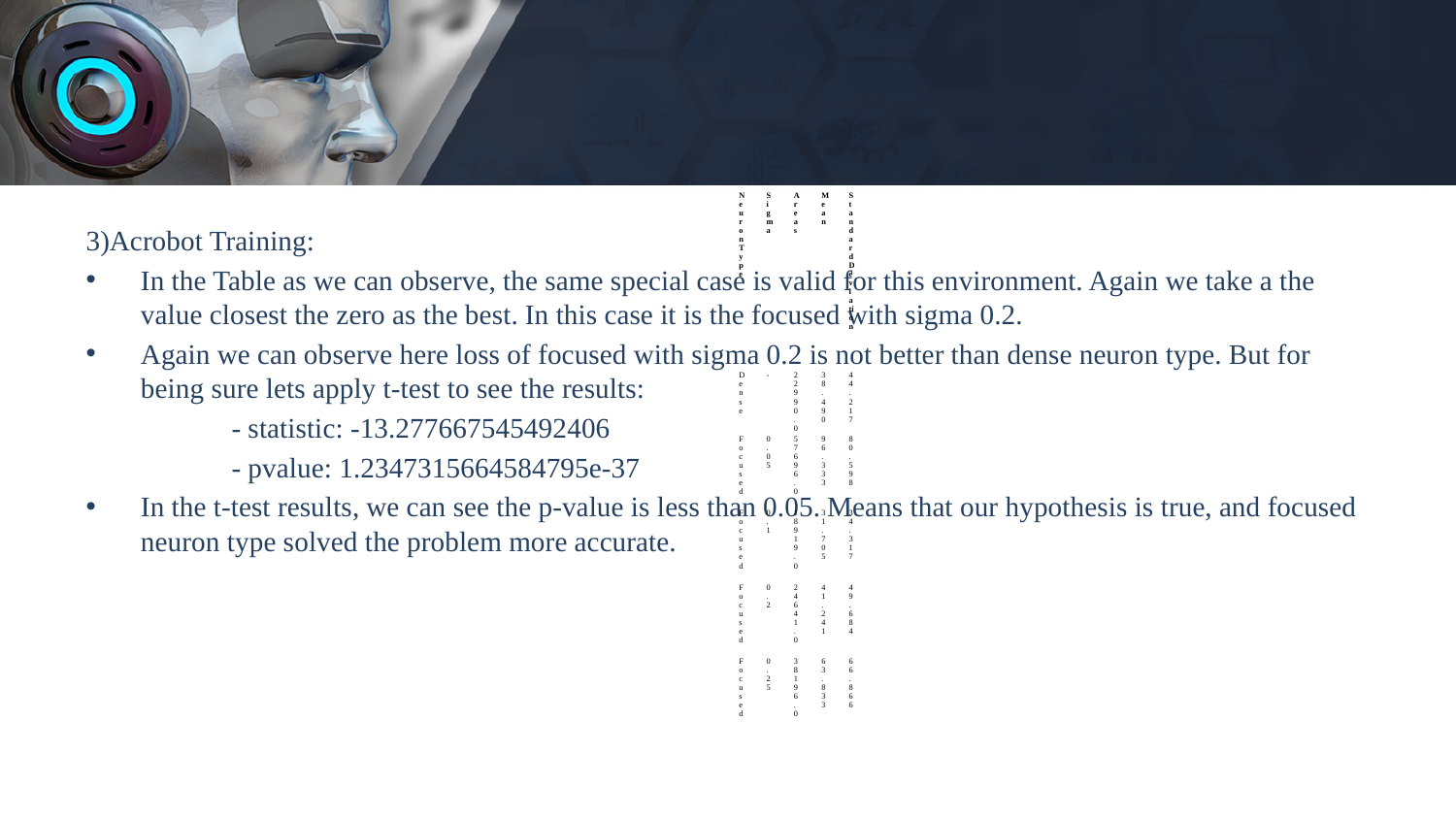

| Neuron Type | Sigma | Areas | Mean | Standard Deviation |
| --- | --- | --- | --- | --- |
| Dense | - | 22990.0 | 38.490 | 44.217 |
| Focused | 0.05 | 57696.0 | 96.333 | 80.598 |
| Focused | 0.1 | 18919.0 | 31.705 | 34.317 |
| Focused | 0.2 | 24641.0 | 41.241 | 49.684 |
| Focused | 0.25 | 38196.0 | 63.833 | 66.866 |
3)Acrobot Training:
In the Table as we can observe, the same special case is valid for this environment. Again we take a the value closest the zero as the best. In this case it is the focused with sigma 0.2.
Again we can observe here loss of focused with sigma 0.2 is not better than dense neuron type. But for being sure lets apply t-test to see the results:
	- statistic: -13.277667545492406
	- pvalue: 1.2347315664584795e-37
In the t-test results, we can see the p-value is less than 0.05. Means that our hypothesis is true, and focused neuron type solved the problem more accurate.